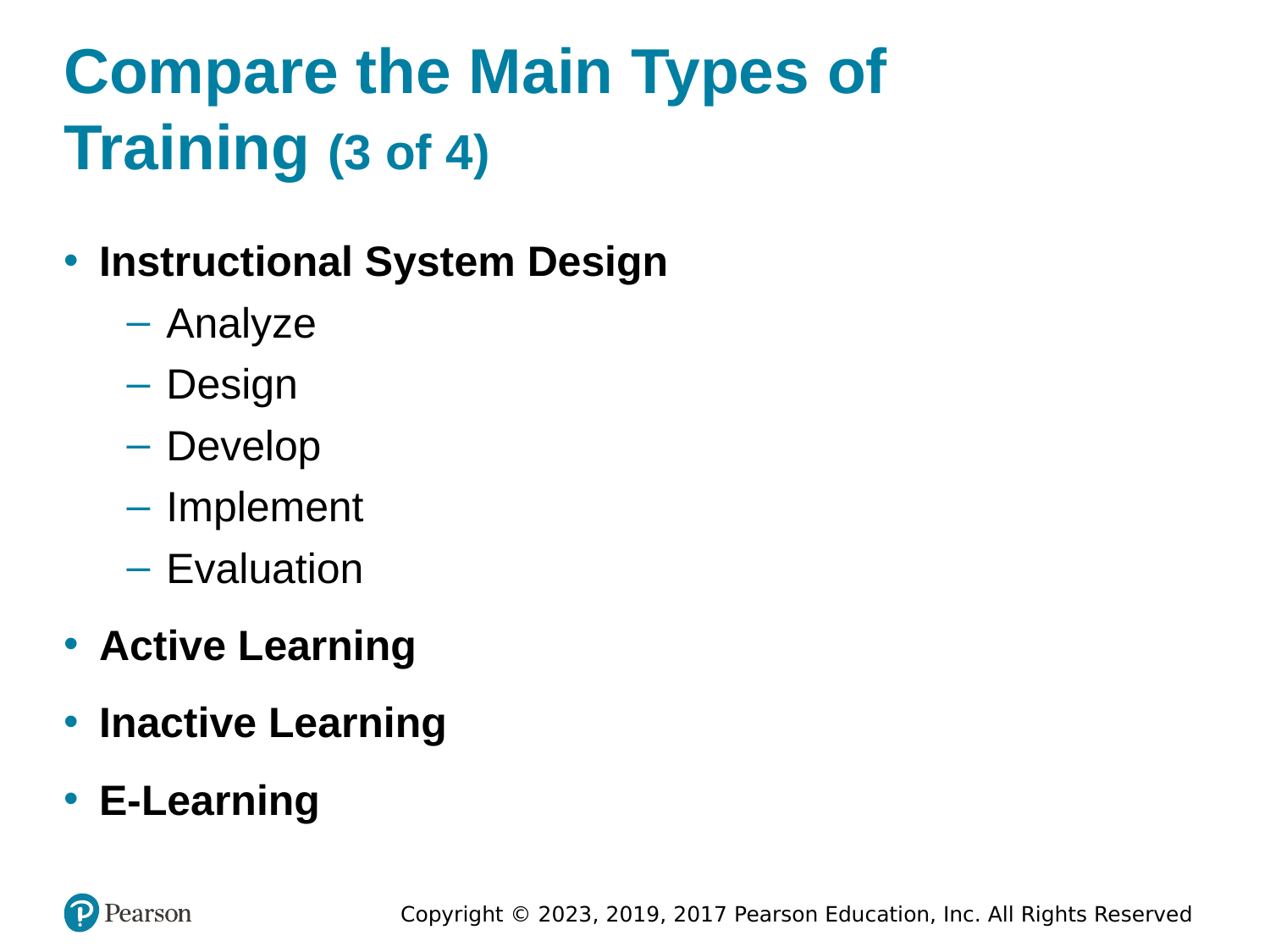

# Compare the Main Types of Training (3 of 4)
Instructional System Design
Analyze
Design
Develop
Implement
Evaluation
Active Learning
Inactive Learning
E-Learning